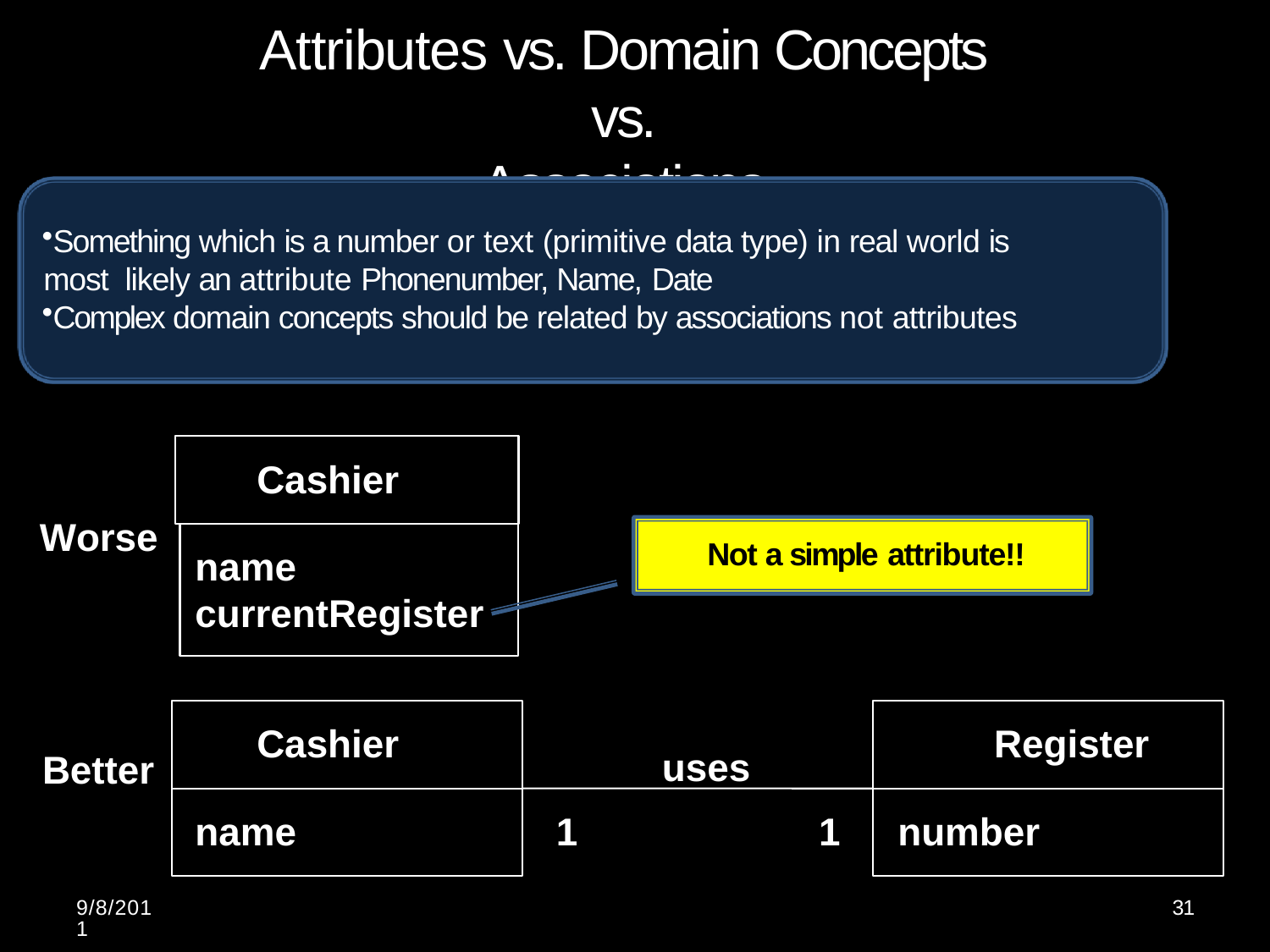

# Attributes vs. Domain Concepts vs.
Associations

Something which is a number or text (primitive data type) in real world is most  likely an attribute Phonenumber, Name, Date
Complex domain concepts should be related by associations not attributes

Cashier
Worse

Not a simple attribute!!
name  currentRegister

Cashier
Register
uses
Better

name
1
1	number
9/8/2011
31